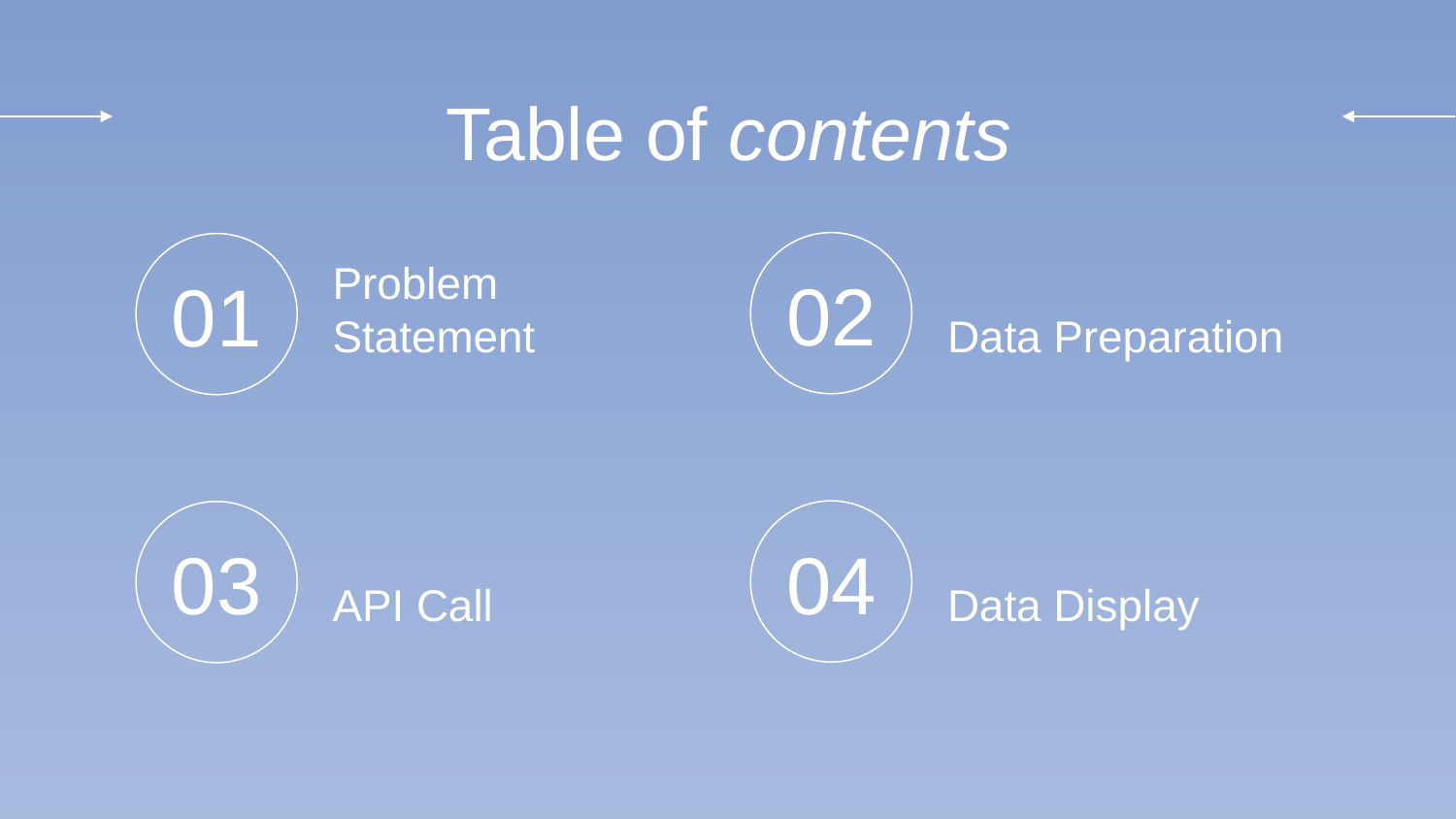

# Table of contents
02

01
Problem Statement
Data Preparation

03
04

API Call
Data Display